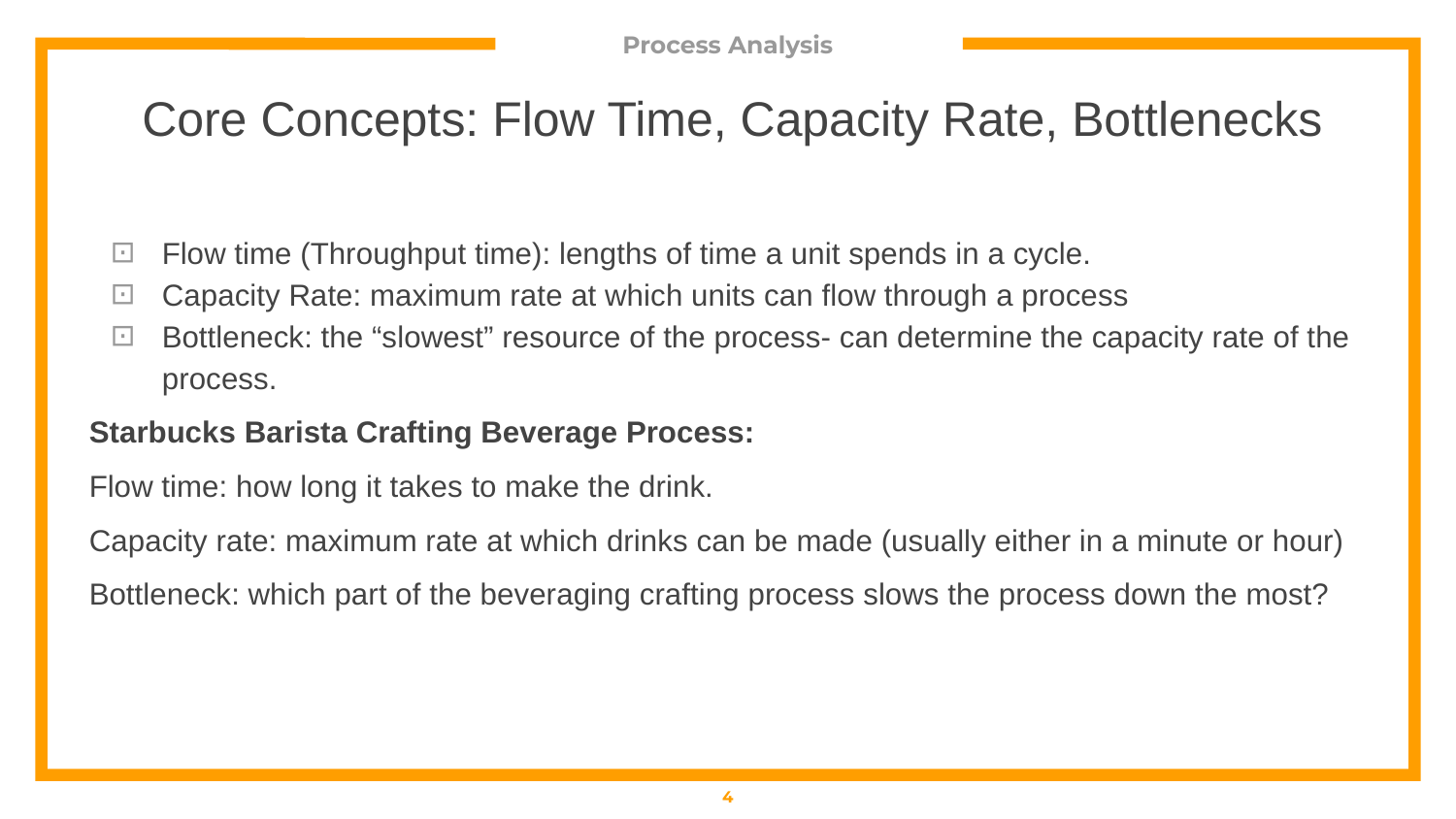

# Process Analysis
Core Concepts: Flow Time, Capacity Rate, Bottlenecks

Flow time (Throughput time): lengths of time a unit spends in a cycle.
Capacity Rate: maximum rate at which units can flow through a process
Bottleneck: the “slowest” resource of the process- can determine the capacity rate of the process.
Starbucks Barista Crafting Beverage Process:
Flow time: how long it takes to make the drink.
Capacity rate: maximum rate at which drinks can be made (usually either in a minute or hour)
Bottleneck: which part of the beveraging crafting process slows the process down the most?

4